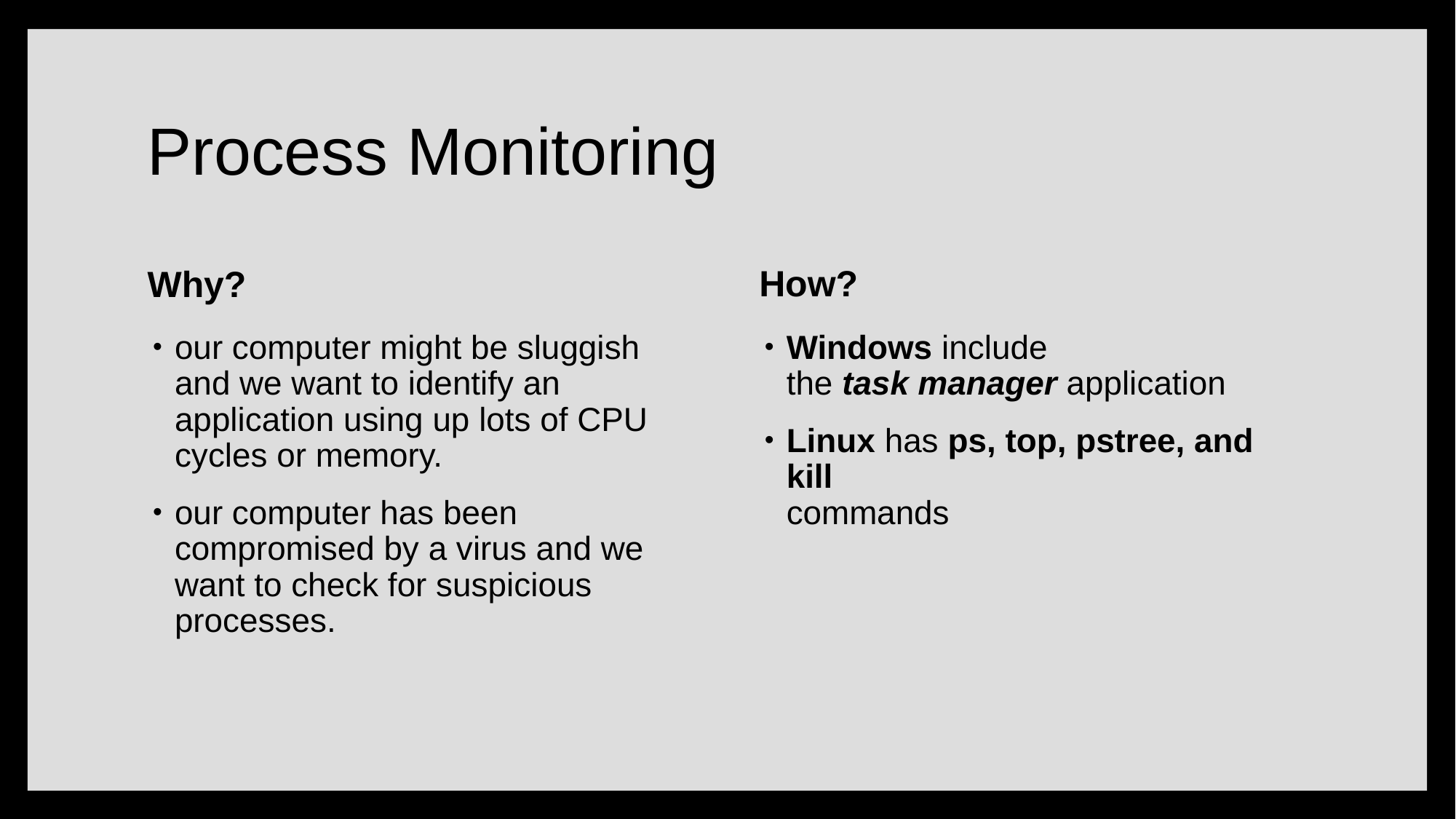

# Process Monitoring
How?
Why?
Windows include
the task manager application
Linux has ps, top, pstree, and kill
commands
our computer might be sluggish and we want to identify an application using up lots of CPU cycles or memory.
our computer has been compromised by a virus and we want to check for suspicious processes.